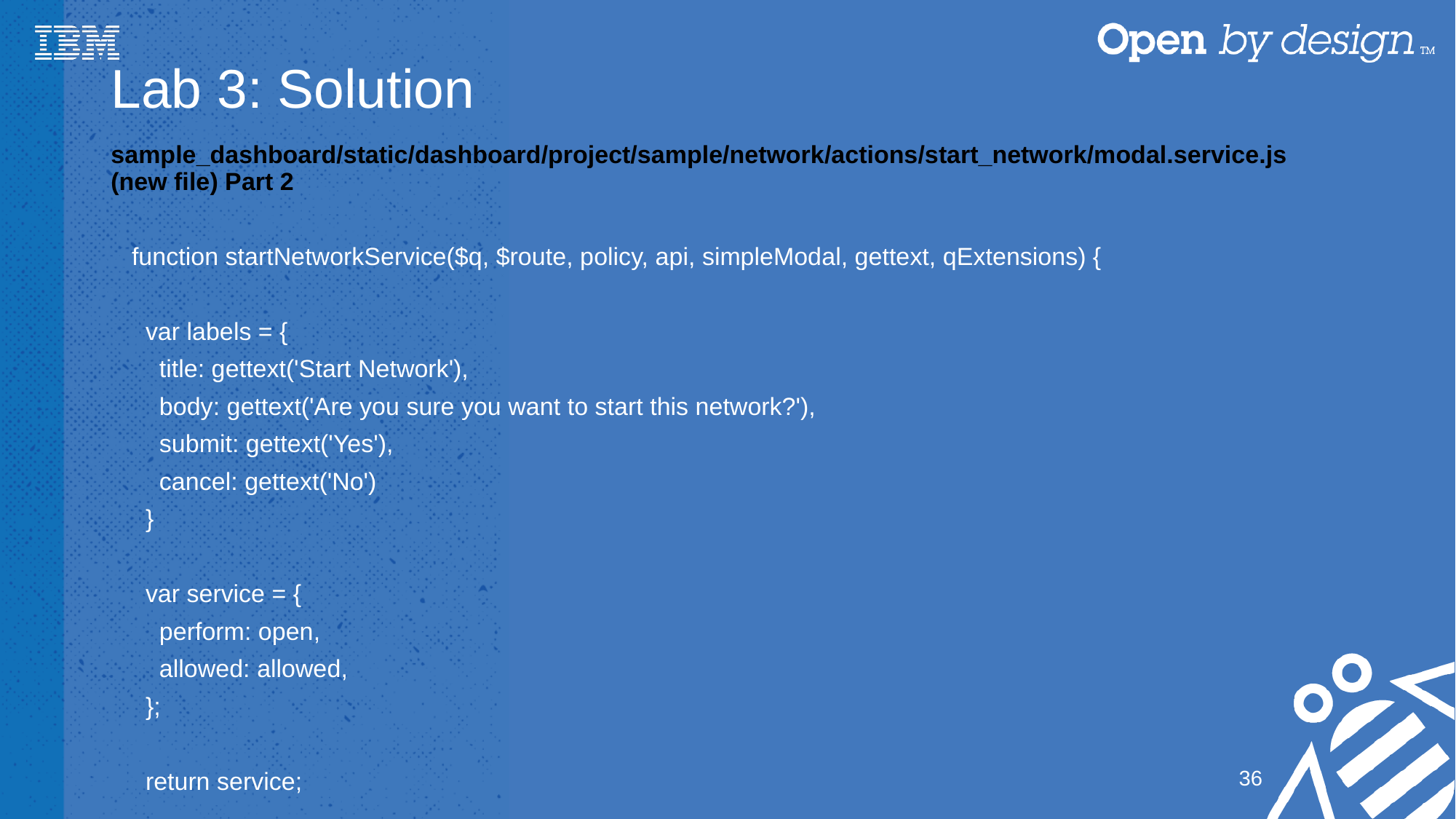

# Lab 3: Solution
sample_dashboard/static/dashboard/project/sample/network/actions/start_network/modal.service.js (new file) Part 2

   function startNetworkService($q, $route, policy, api, simpleModal, gettext, qExtensions) {

     var labels = {
       title: gettext('Start Network'),
       body: gettext('Are you sure you want to start this network?'),
       submit: gettext('Yes'),
       cancel: gettext('No')
     }

     var service = {
       perform: open,
       allowed: allowed,
     };

     return service;

36